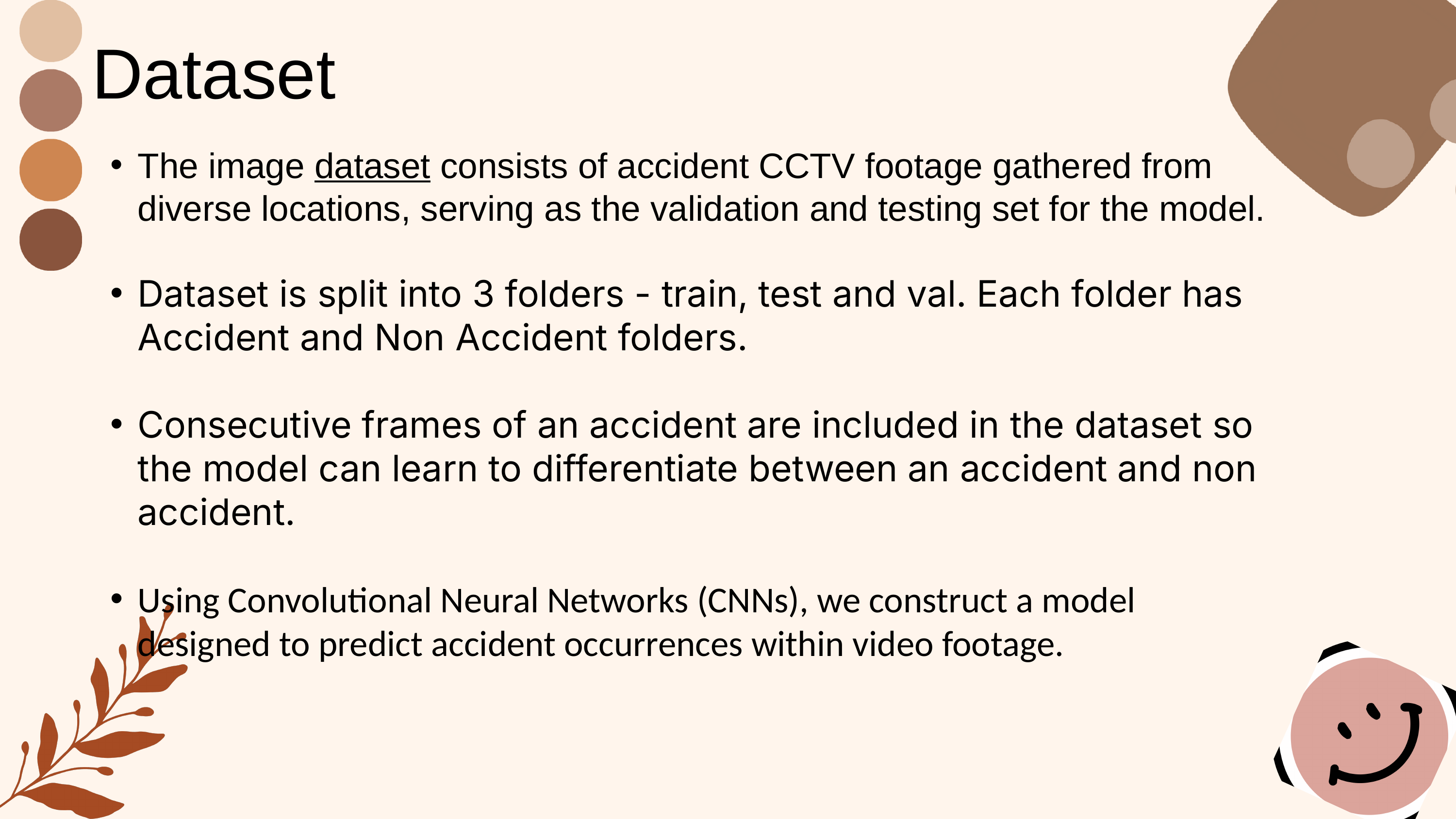

Dataset

The image dataset consists of accident CCTV footage gathered from diverse locations, serving as the validation and testing set for the model.

Dataset is split into 3 folders - train, test and val. Each folder has Accident and Non Accident folders.
Consecutive frames of an accident are included in the dataset so the model can learn to differentiate between an accident and non accident.

Using Convolutional Neural Networks (CNNs), we construct a model designed to predict accident occurrences within video footage.